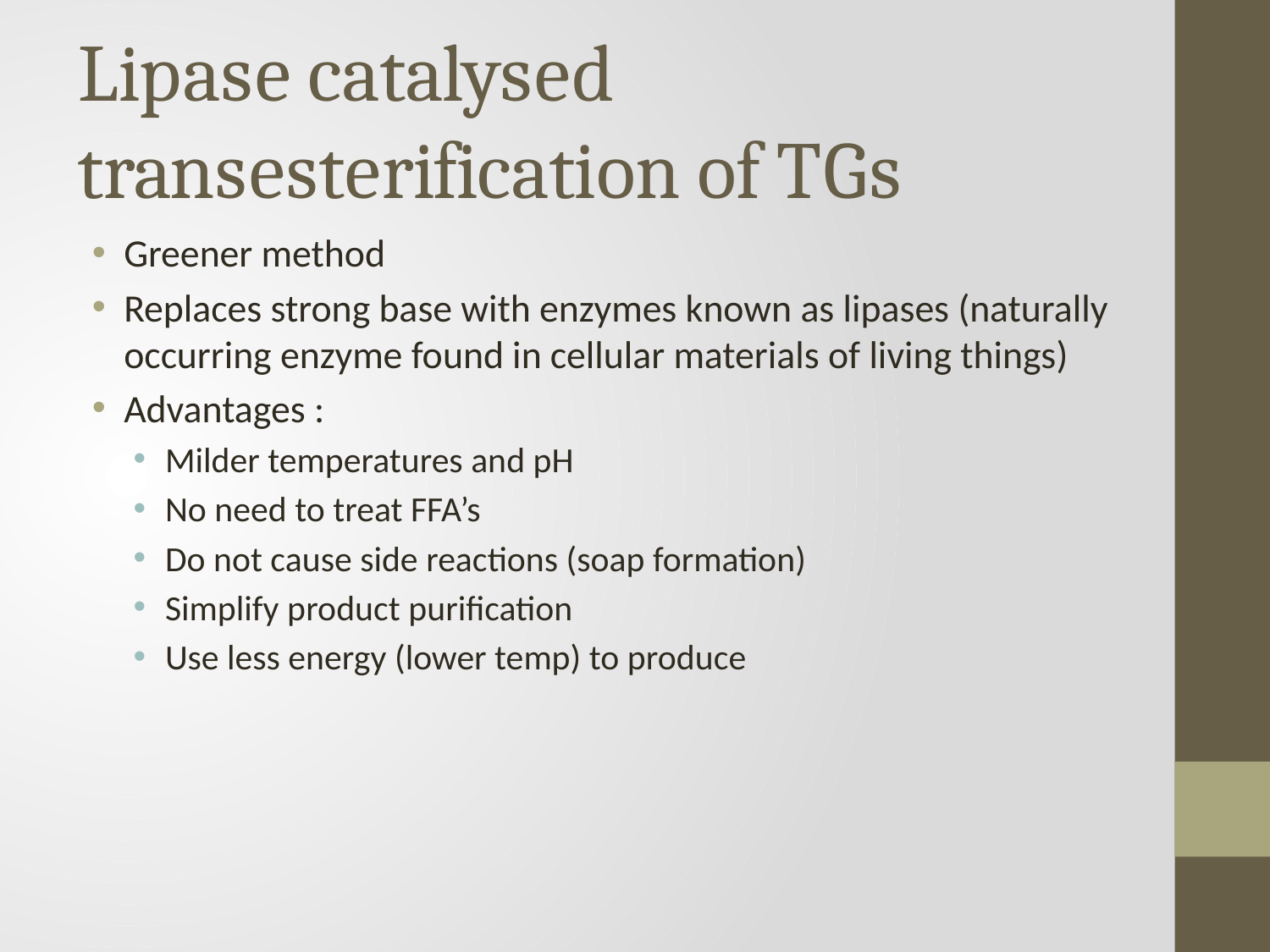

# Lipase catalysed transesterification of TGs
Greener method
Replaces strong base with enzymes known as lipases (naturally occurring enzyme found in cellular materials of living things)
Advantages :
Milder temperatures and pH
No need to treat FFA’s
Do not cause side reactions (soap formation)
Simplify product purification
Use less energy (lower temp) to produce